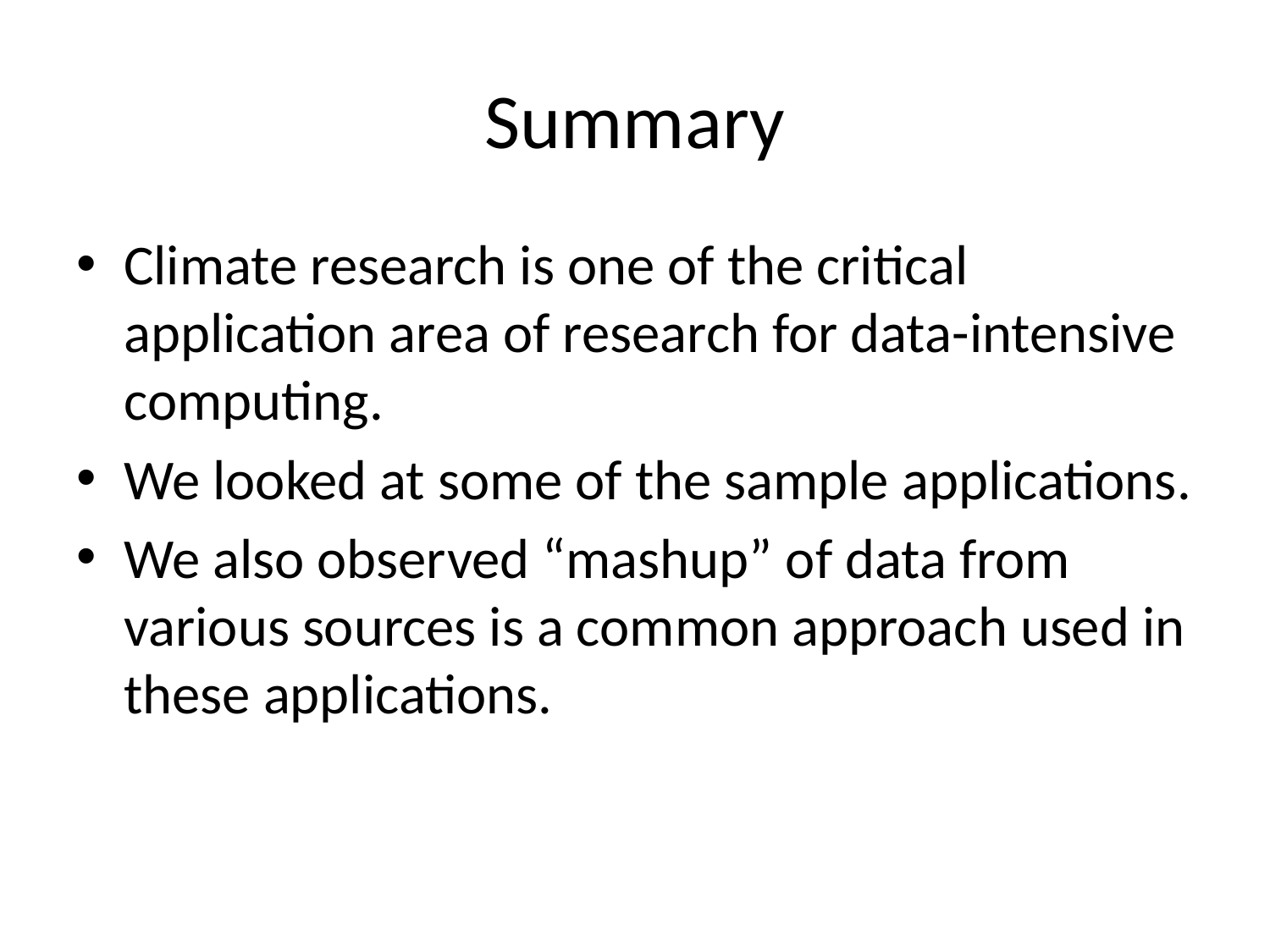

# Summary
Climate research is one of the critical application area of research for data-intensive computing.
We looked at some of the sample applications.
We also observed “mashup” of data from various sources is a common approach used in these applications.